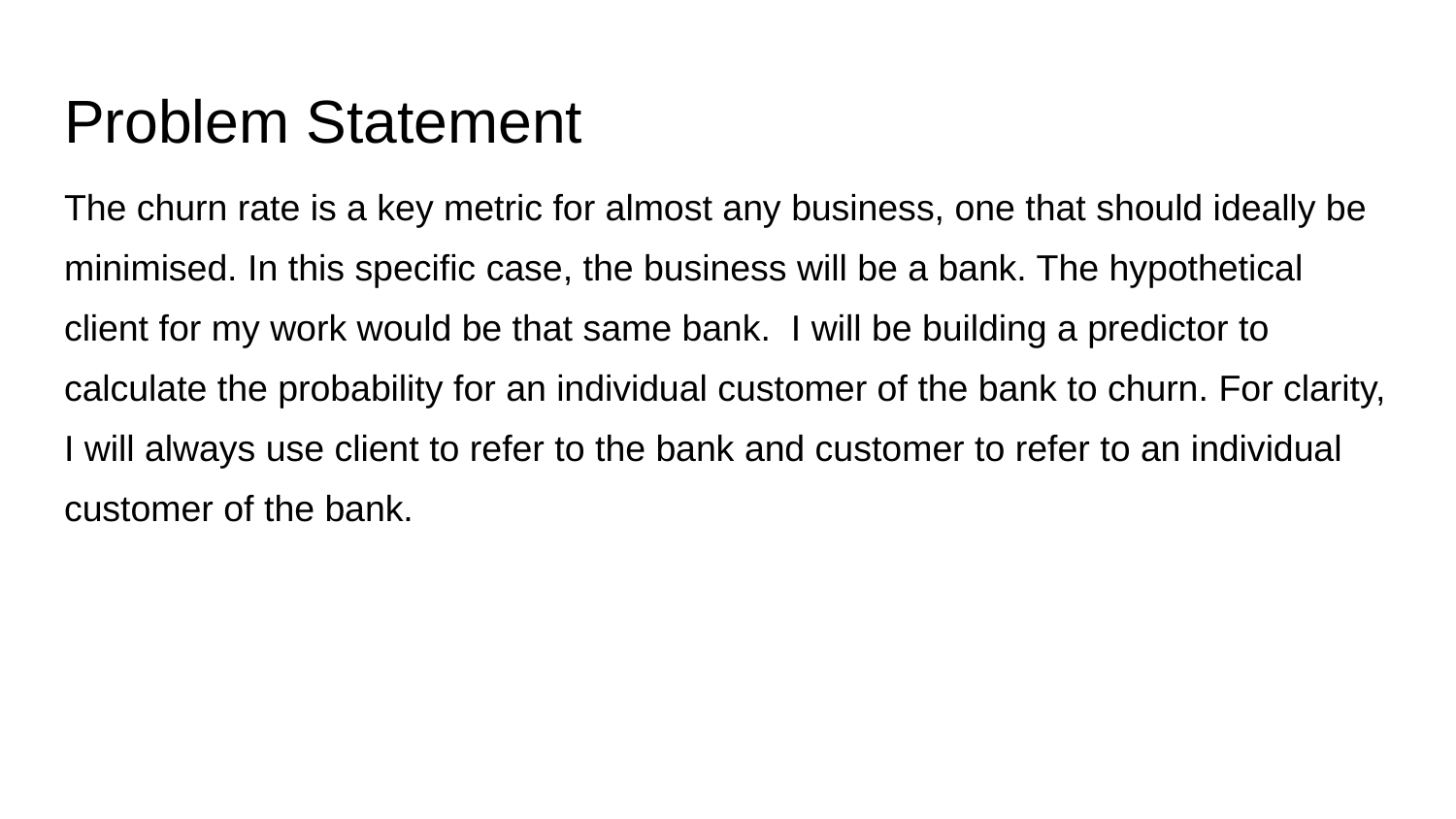

Problem Statement
The churn rate is a key metric for almost any business, one that should ideally be minimised. In this specific case, the business will be a bank. The hypothetical client for my work would be that same bank.  I will be building a predictor to calculate the probability for an individual customer of the bank to churn. For clarity, I will always use client to refer to the bank and customer to refer to an individual customer of the bank.